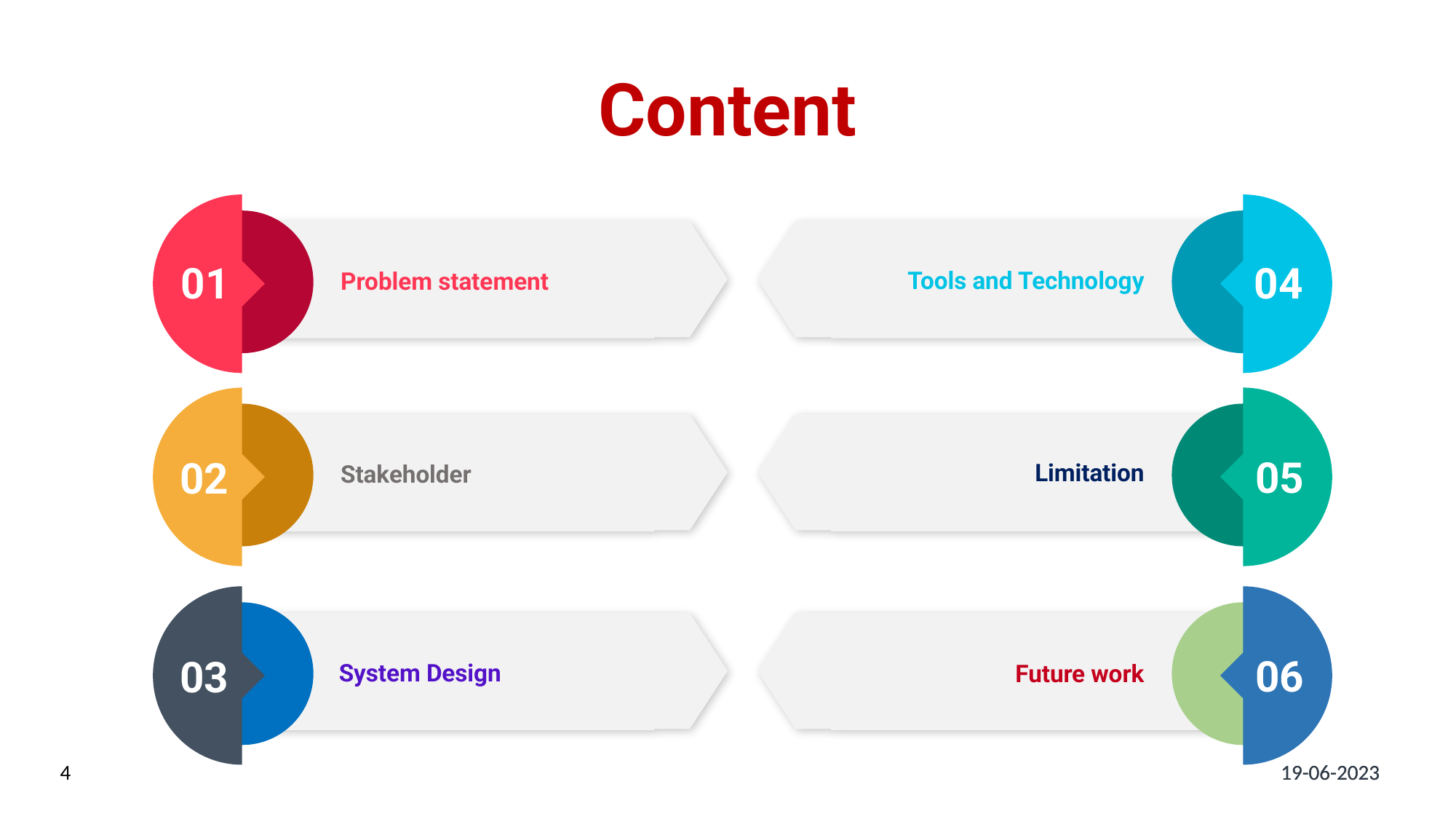

# Content

01
04
Tools and Technology
Problem statement

05
02
Limitation
Stakeholder

06
03
System Design
Future work
19-06-2023
4
19-06-2023